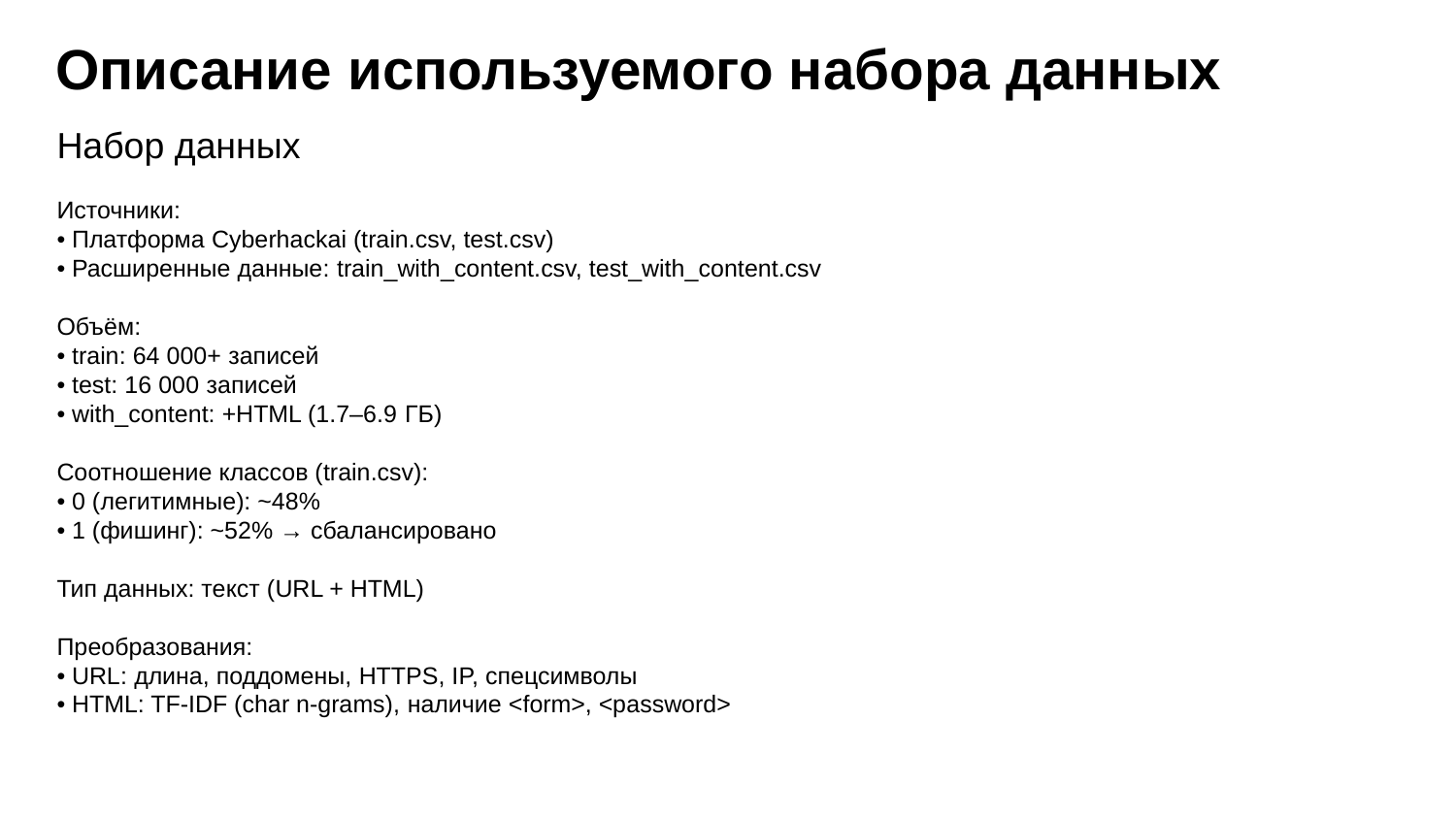

Описание используемого набора данных
Набор данных

Источники:
• Платформа Cyberhackai (train.csv, test.csv)
• Расширенные данные: train_with_content.csv, test_with_content.csv

Объём:
• train: 64 000+ записей
• test: 16 000 записей
• with_content: +HTML (1.7–6.9 ГБ)

Соотношение классов (train.csv):
• 0 (легитимные): ~48%
• 1 (фишинг): ~52% → сбалансировано

Тип данных: текст (URL + HTML)

Преобразования:
• URL: длина, поддомены, HTTPS, IP, спецсимволы
• HTML: TF-IDF (char n-grams), наличие <form>, <password>